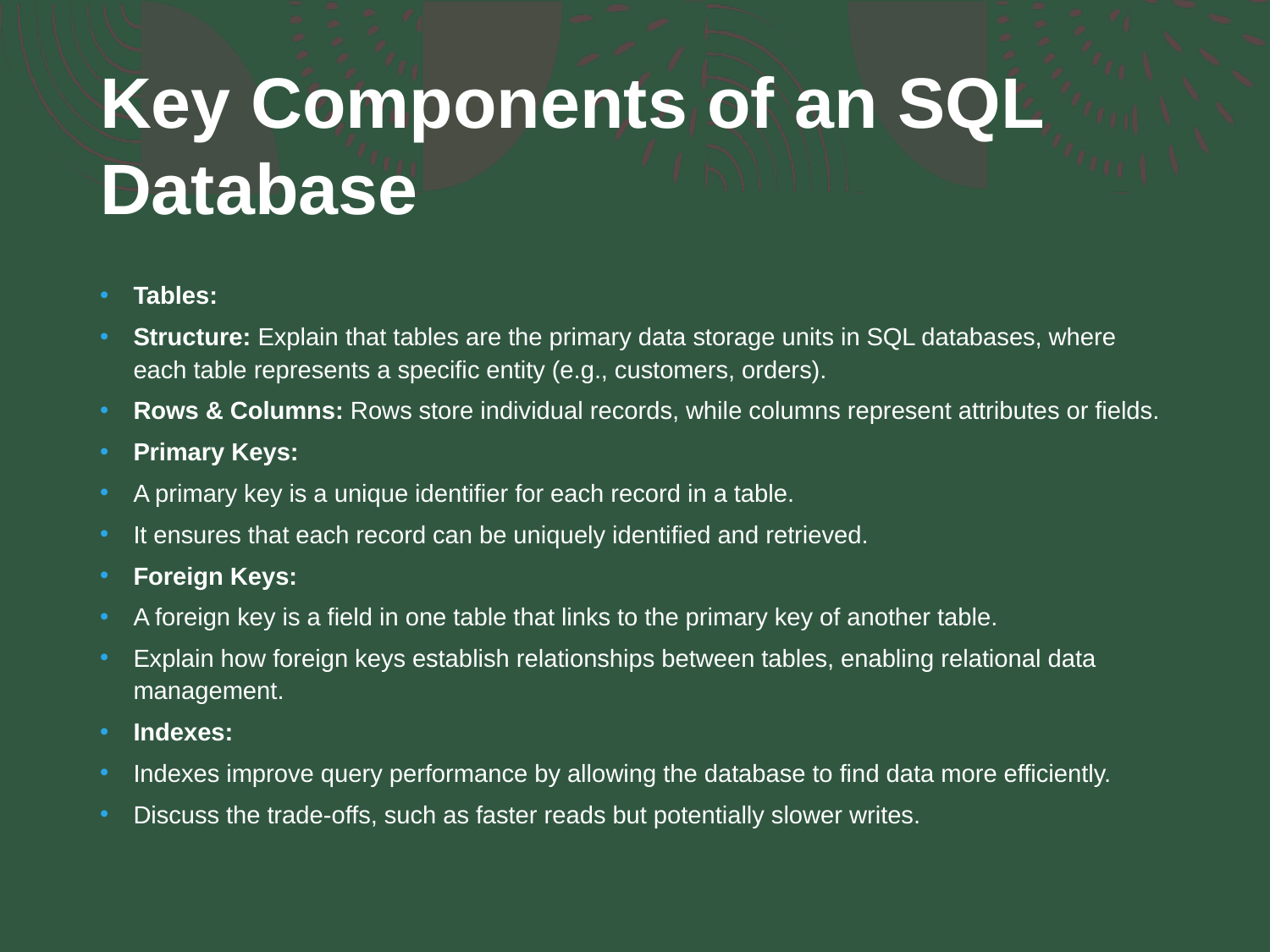

# Key Components of an SQL Database
Tables:
Structure: Explain that tables are the primary data storage units in SQL databases, where each table represents a specific entity (e.g., customers, orders).
Rows & Columns: Rows store individual records, while columns represent attributes or fields.
Primary Keys:
A primary key is a unique identifier for each record in a table.
It ensures that each record can be uniquely identified and retrieved.
Foreign Keys:
A foreign key is a field in one table that links to the primary key of another table.
Explain how foreign keys establish relationships between tables, enabling relational data management.
Indexes:
Indexes improve query performance by allowing the database to find data more efficiently.
Discuss the trade-offs, such as faster reads but potentially slower writes.